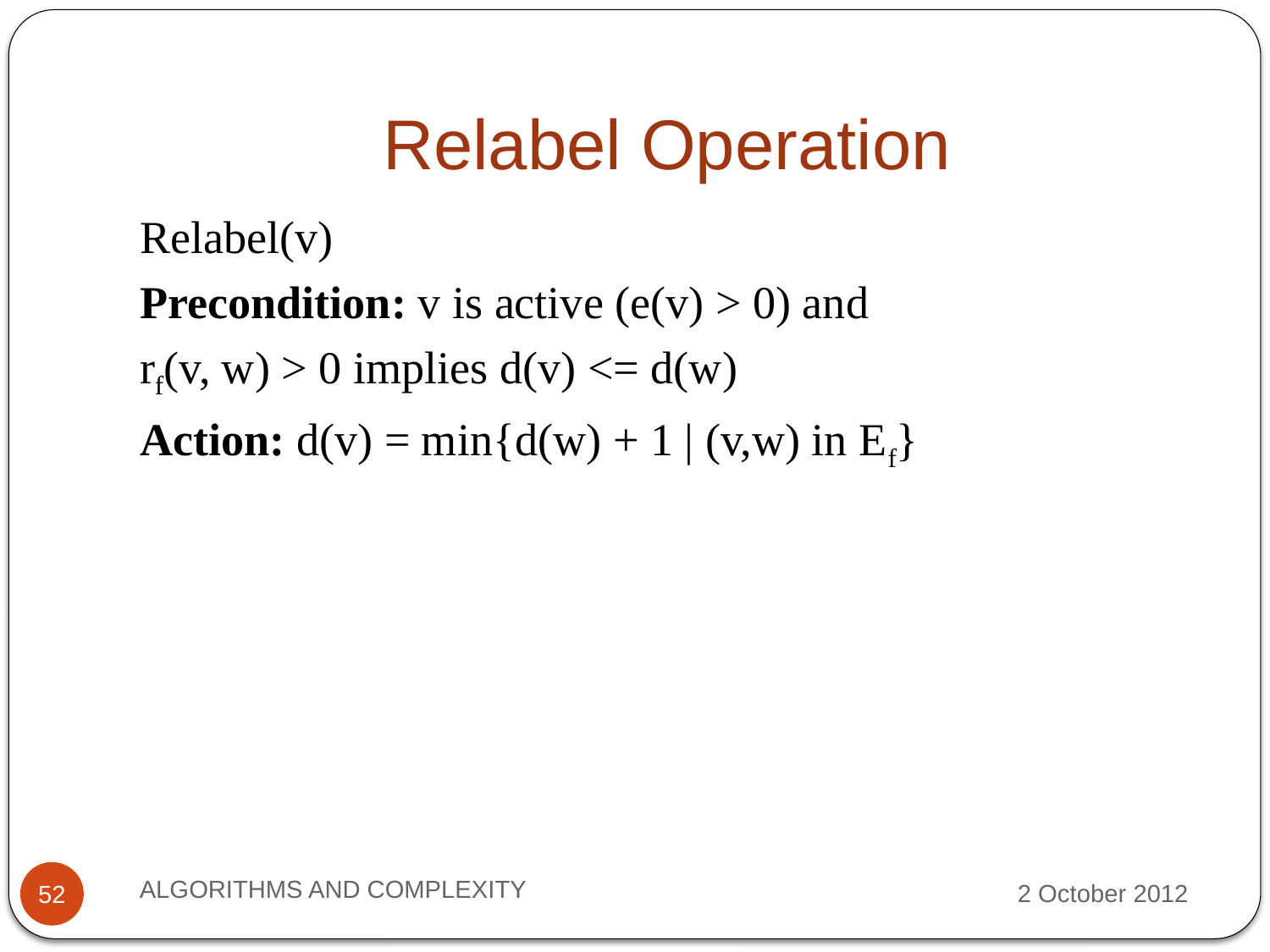

# Relabel Operation
Relabel(v)
Precondition: v is active (e(v) > 0) and
rf(v, w) > 0 implies d(v) <= d(w)
Action: d(v) = min{d(w) + 1 | (v,w) in Ef}
ALGORITHMS AND COMPLEXITY
2 October 2012
52